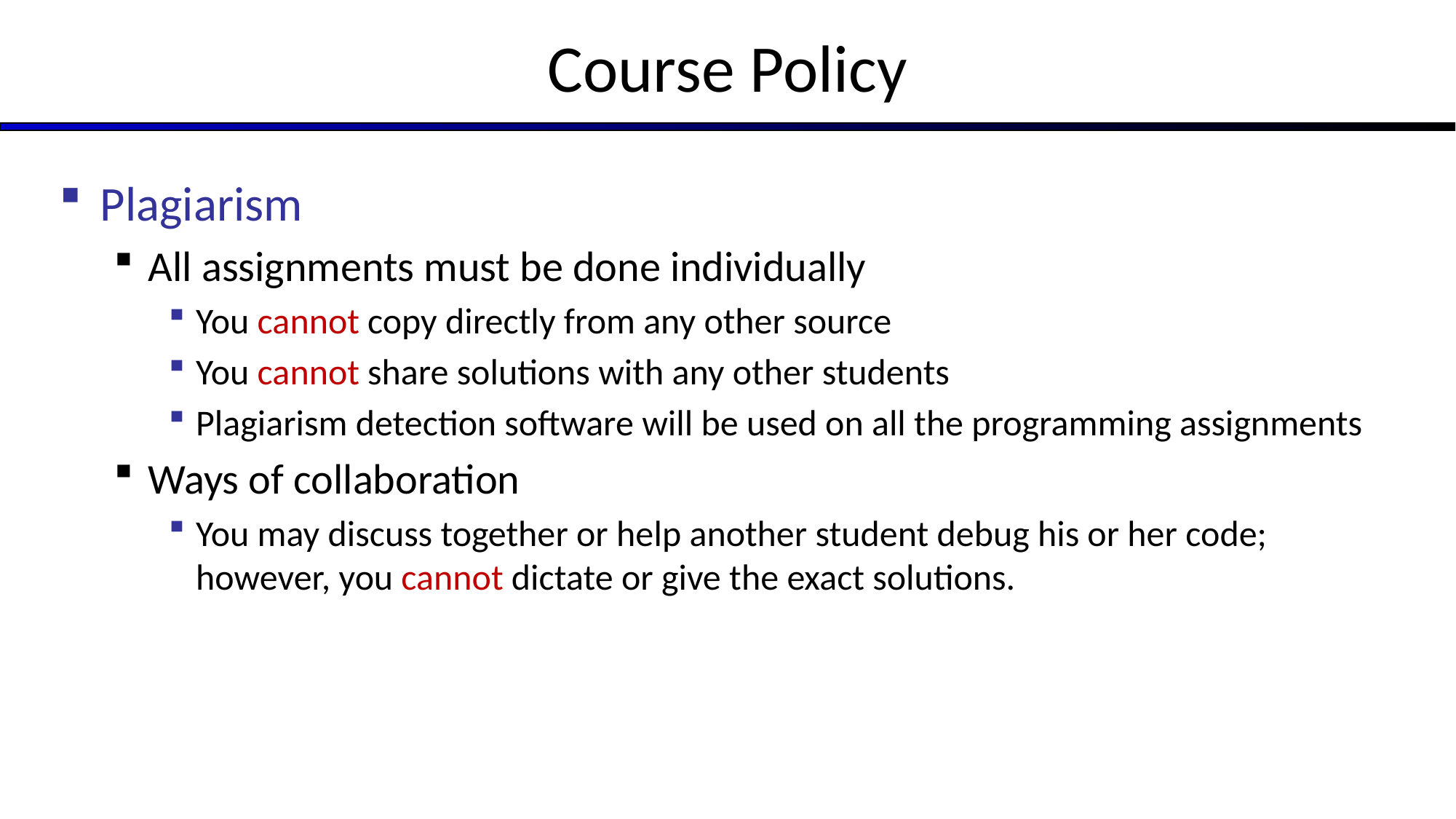

# Course Policy
Plagiarism
All assignments must be done individually
You cannot copy directly from any other source
You cannot share solutions with any other students
Plagiarism detection software will be used on all the programming assignments
Ways of collaboration
You may discuss together or help another student debug his or her code; however, you cannot dictate or give the exact solutions.